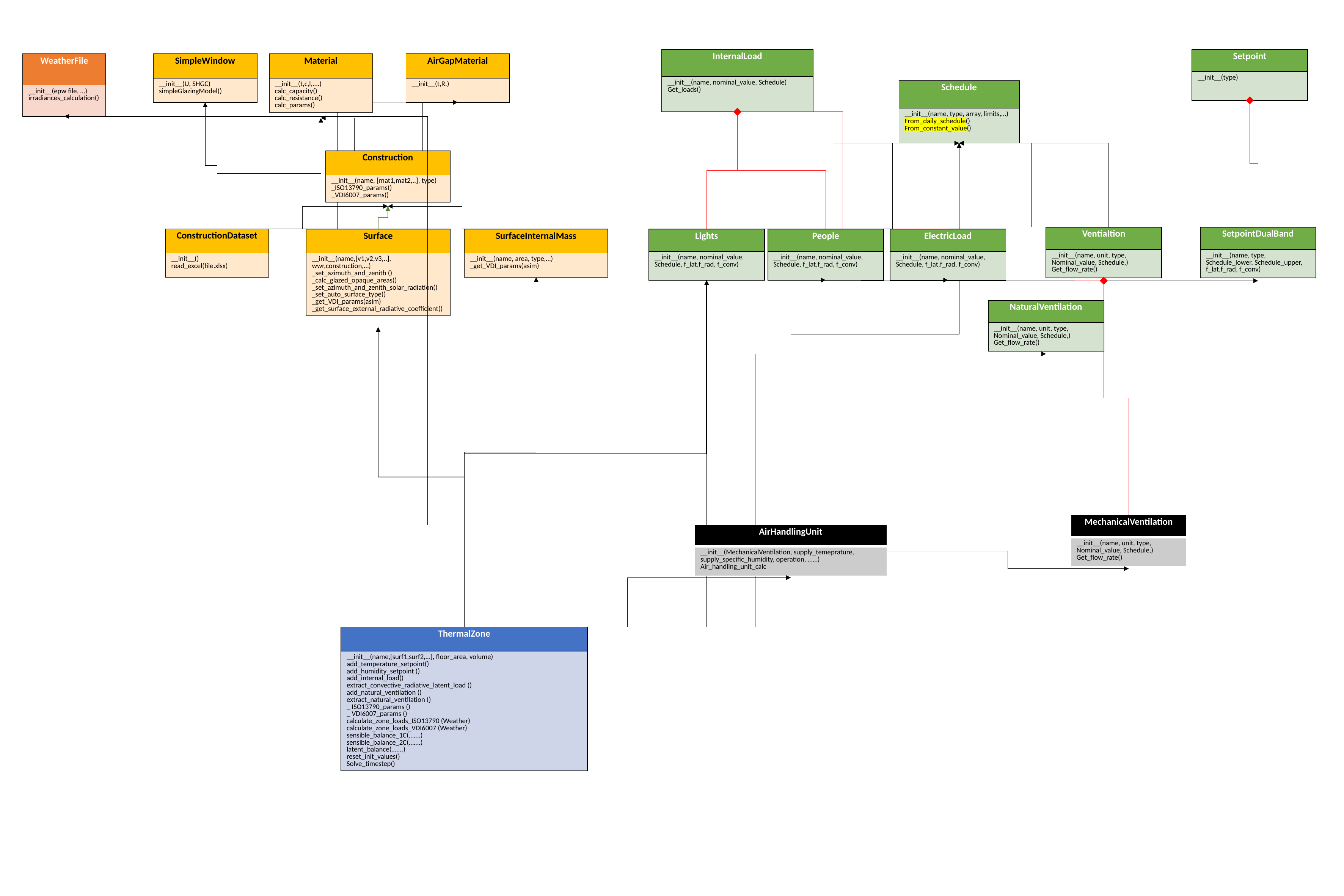

| InternalLoad |
| --- |
| \_\_init\_\_(name, nominal\_value, Schedule) Get\_loads() |
| Setpoint |
| --- |
| \_\_init\_\_(type) |
| AirGapMaterial |
| --- |
| \_\_init\_\_(t,R.) |
| SimpleWindow |
| --- |
| \_\_init\_\_(U, SHGC) simpleGlazingModel() |
| WeatherFile |
| --- |
| \_\_init\_\_(epw file, …) irradiances\_calculation() |
| Material |
| --- |
| \_\_init\_\_(t,c,l,….) calc\_capacity() calc\_resistance() calc\_params() |
| Schedule |
| --- |
| \_\_init\_\_(name, type, array, limits,…) From\_daily\_schedule() From\_constant\_value() |
| Construction |
| --- |
| \_\_init\_\_(name, [mat1,mat2,..], type) \_ISO13790\_params() \_VDI6007\_params() |
| Ventialtion |
| --- |
| \_\_init\_\_(name, unit, type, Nominal\_value, Schedule,) Get\_flow\_rate() |
| SetpointDualBand |
| --- |
| \_\_init\_\_(name, type, Schedule\_lower, Schedule\_upper, f\_lat,f\_rad, f\_conv) |
| ConstructionDataset |
| --- |
| \_\_init\_\_() read\_excel(file.xlsx) |
| SurfaceInternalMass |
| --- |
| \_\_init\_\_(name, area, type,…) \_get\_VDI\_params(asim) |
| Surface |
| --- |
| \_\_init\_\_(name,[v1,v2,v3,..], wwr,construction,…) \_set\_azimuth\_and\_zenith () \_calc\_glazed\_opaque\_areas() \_set\_azimuth\_and\_zenith\_solar\_radiation() \_set\_auto\_surface\_type() \_get\_VDI\_params(asim) \_get\_surface\_external\_radiative\_coefficient() |
| Lights |
| --- |
| \_\_init\_\_(name, nominal\_value, Schedule, f\_lat,f\_rad, f\_conv) |
| People |
| --- |
| \_\_init\_\_(name, nominal\_value, Schedule, f\_lat,f\_rad, f\_conv) |
| ElectricLoad |
| --- |
| \_\_init\_\_(name, nominal\_value, Schedule, f\_lat,f\_rad, f\_conv) |
| NaturalVentilation |
| --- |
| \_\_init\_\_(name, unit, type, Nominal\_value, Schedule,) Get\_flow\_rate() |
| MechanicalVentilation |
| --- |
| \_\_init\_\_(name, unit, type, Nominal\_value, Schedule,) Get\_flow\_rate() |
| AirHandlingUnit |
| --- |
| \_\_init\_\_(MechanicalVentilation, supply\_temeprature, supply\_specific\_humidity, operation, ……) Air\_handling\_unit\_calc |
| ThermalZone |
| --- |
| \_\_init\_\_(name,[surf1,surf2,…], floor\_area, volume) add\_temperature\_setpoint() add\_humidity\_setpoint () add\_internal\_load() extract\_convective\_radiative\_latent\_load () add\_natural\_ventilation () extract\_natural\_ventilation () \_ ISO13790\_params () \_ VDI6007\_params () calculate\_zone\_loads\_ISO13790 (Weather) calculate\_zone\_loads\_VDI6007 (Weather) sensible\_balance\_1C(…….) sensible\_balance\_2C(…….) latent\_balance(…….) reset\_init\_values() Solve\_timestep() |